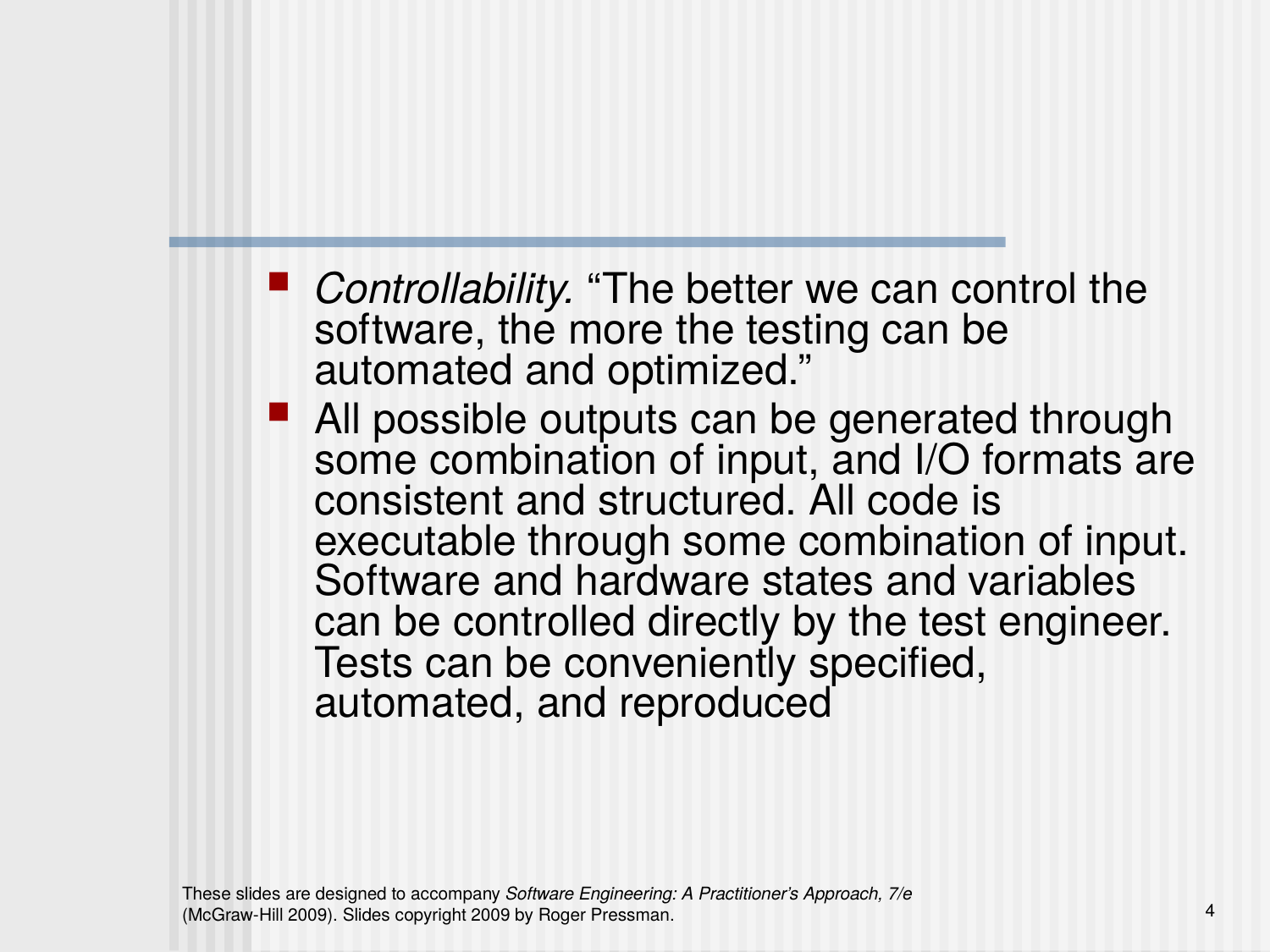

#
Controllability. “The better we can control the software, the more the testing can be automated and optimized.”
All possible outputs can be generated through some combination of input, and I/O formats are consistent and structured. All code is executable through some combination of input. Software and hardware states and variables can be controlled directly by the test engineer. Tests can be conveniently specified, automated, and reproduced
These slides are designed to accompany Software Engineering: A Practitioner’s Approach, 7/e (McGraw-Hill 2009). Slides copyright 2009 by Roger Pressman.
4